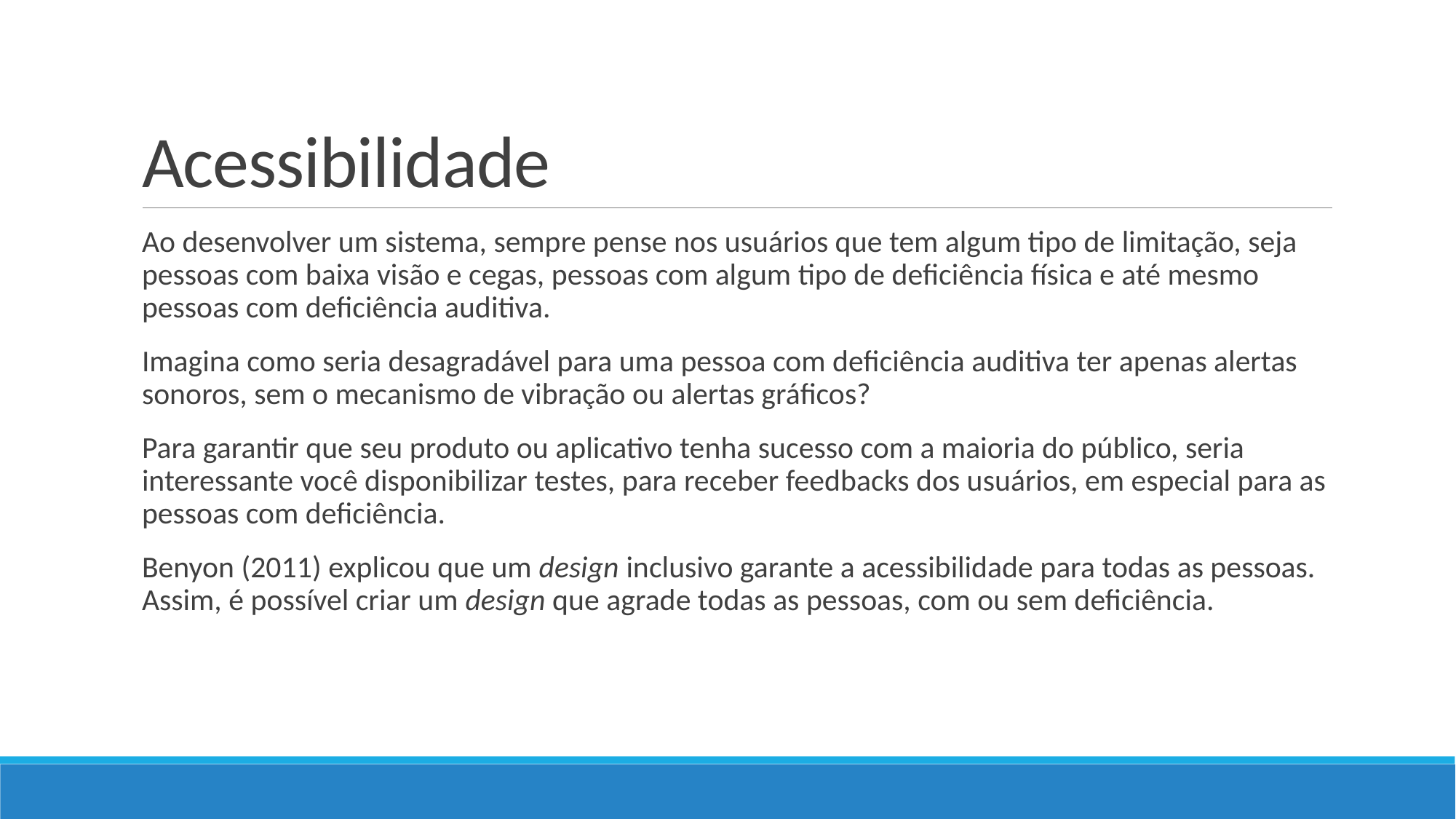

# Acessibilidade
Ao desenvolver um sistema, sempre pense nos usuários que tem algum tipo de limitação, seja pessoas com baixa visão e cegas, pessoas com algum tipo de deficiência física e até mesmo pessoas com deficiência auditiva.
Imagina como seria desagradável para uma pessoa com deficiência auditiva ter apenas alertas sonoros, sem o mecanismo de vibração ou alertas gráficos?
Para garantir que seu produto ou aplicativo tenha sucesso com a maioria do público, seria interessante você disponibilizar testes, para receber feedbacks dos usuários, em especial para as pessoas com deficiência.
Benyon (2011) explicou que um design inclusivo garante a acessibilidade para todas as pessoas. Assim, é possível criar um design que agrade todas as pessoas, com ou sem deficiência.